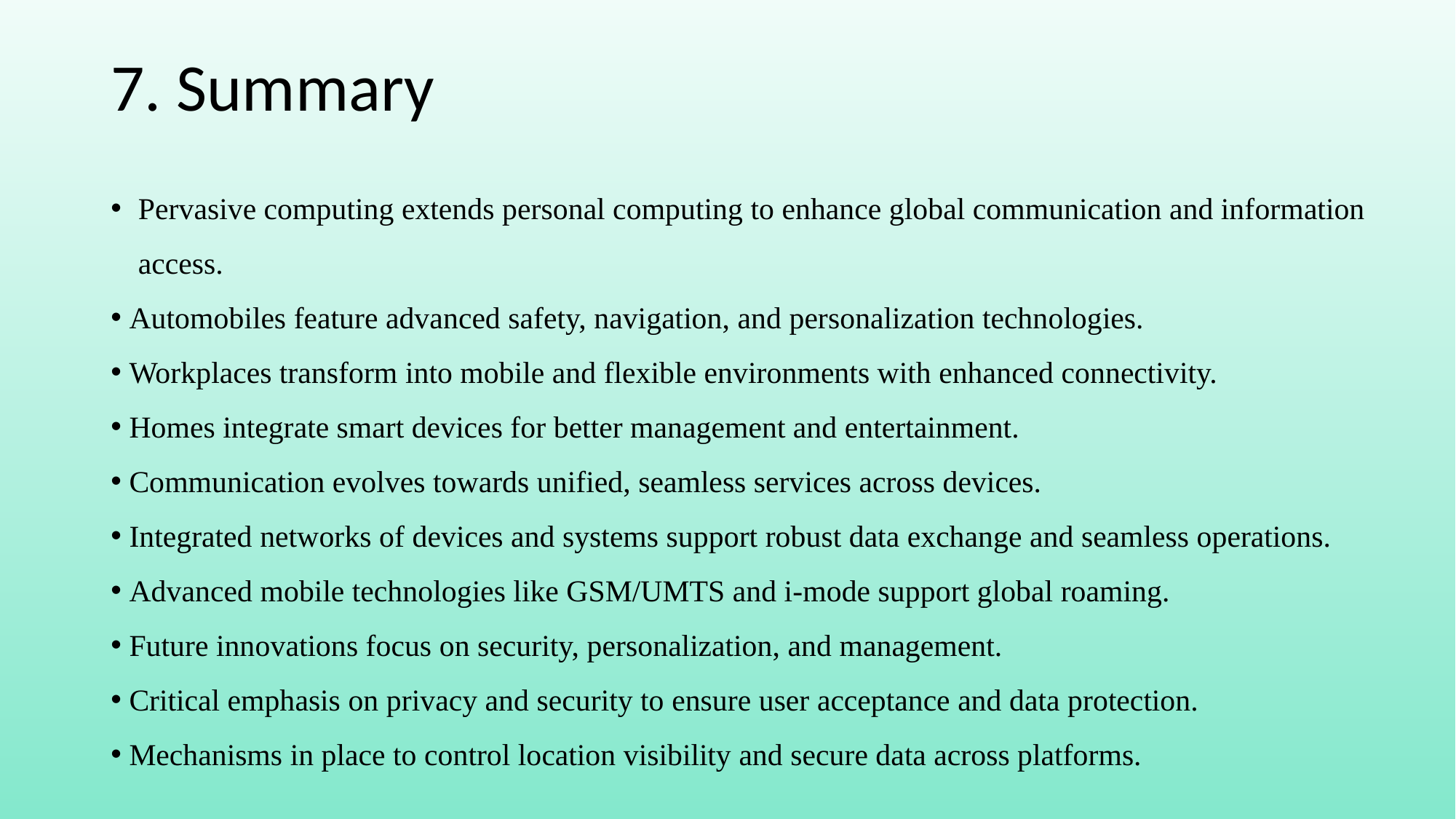

# 7. Summary
Pervasive computing extends personal computing to enhance global communication and information access.
 Automobiles feature advanced safety, navigation, and personalization technologies.
 Workplaces transform into mobile and flexible environments with enhanced connectivity.
 Homes integrate smart devices for better management and entertainment.
 Communication evolves towards unified, seamless services across devices.
 Integrated networks of devices and systems support robust data exchange and seamless operations.
 Advanced mobile technologies like GSM/UMTS and i-mode support global roaming.
 Future innovations focus on security, personalization, and management.
 Critical emphasis on privacy and security to ensure user acceptance and data protection.
 Mechanisms in place to control location visibility and secure data across platforms.